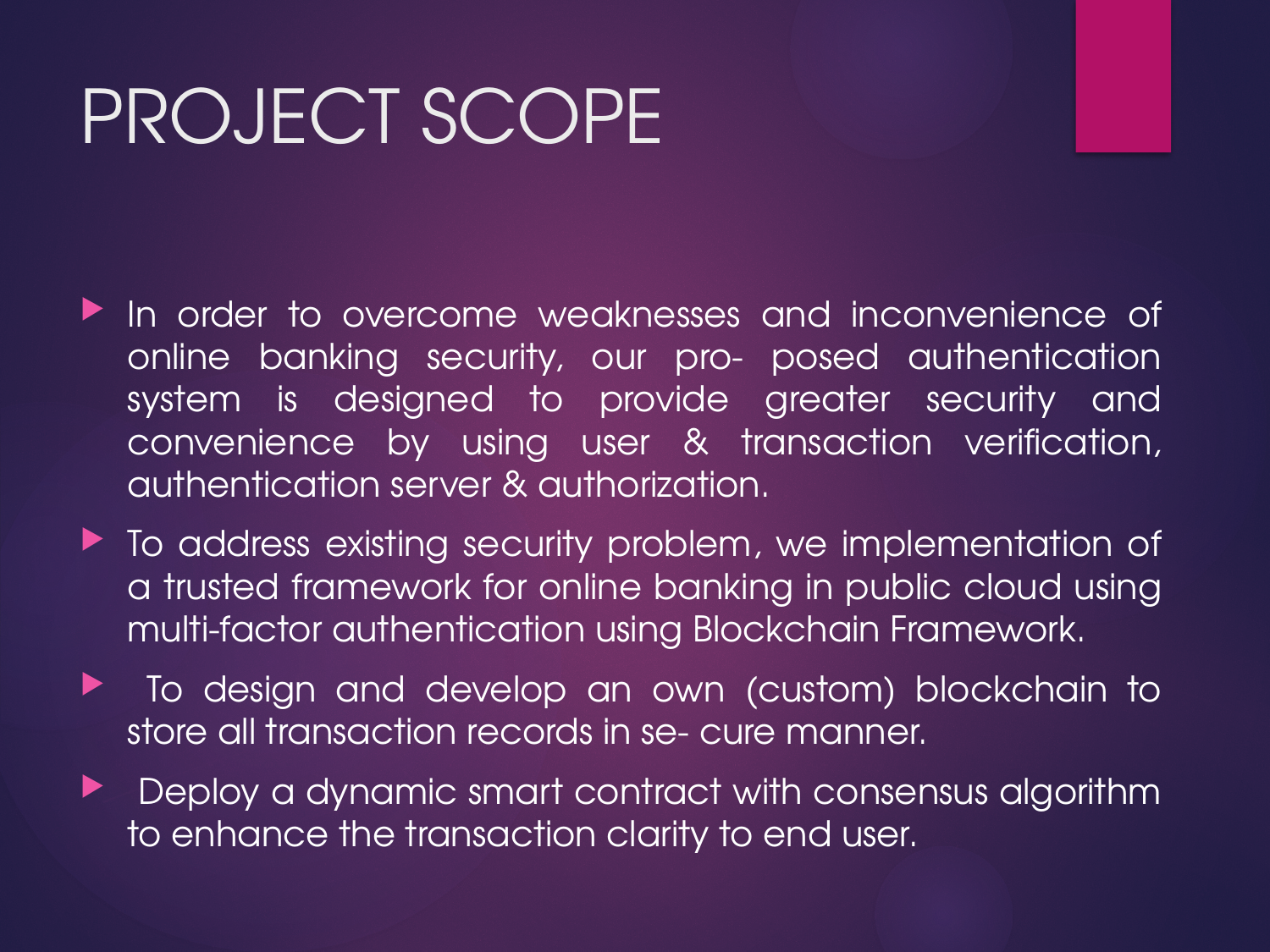

# PROJECT SCOPE
In order to overcome weaknesses and inconvenience of online banking security, our pro- posed authentication system is designed to provide greater security and convenience by using user & transaction verification, authentication server & authorization.
To address existing security problem, we implementation of a trusted framework for online banking in public cloud using multi-factor authentication using Blockchain Framework.
 To design and develop an own (custom) blockchain to store all transaction records in se- cure manner.
 Deploy a dynamic smart contract with consensus algorithm to enhance the transaction clarity to end user.